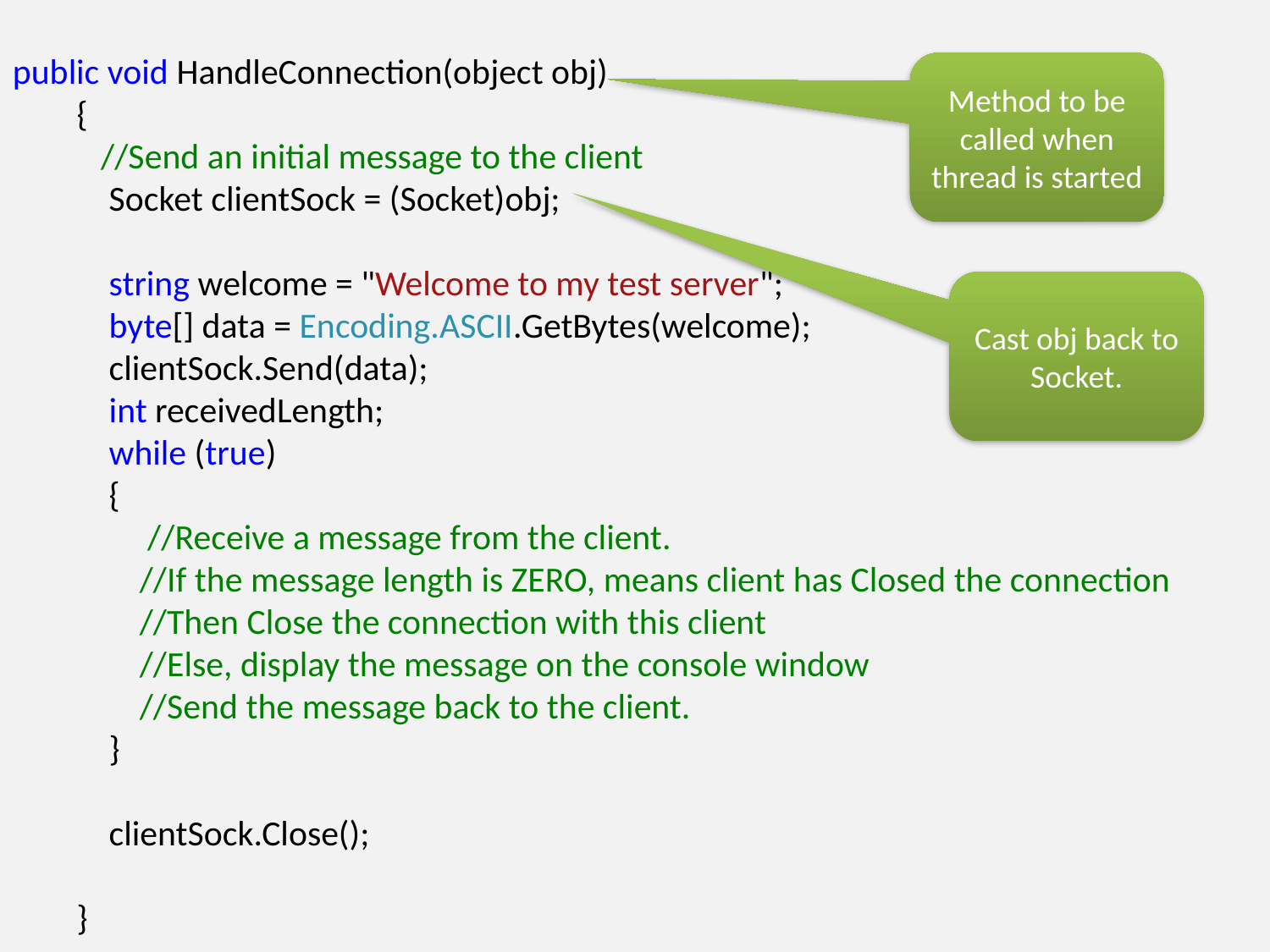

public void HandleConnection(object obj)
        {
           //Send an initial message to the client
            Socket clientSock = (Socket)obj;

            string welcome = "Welcome to my test server";
            byte[] data = Encoding.ASCII.GetBytes(welcome);
            clientSock.Send(data);
            int receivedLength;
            while (true)
            {
	 //Receive a message from the client.
	//If the message length is ZERO, means client has Closed the connection
	//Then Close the connection with this client
	//Else, display the message on the console window
	//Send the message back to the client.
            }

            clientSock.Close();

        }

Method to be called when thread is started
Cast obj back to Socket.
11/8/2011
15